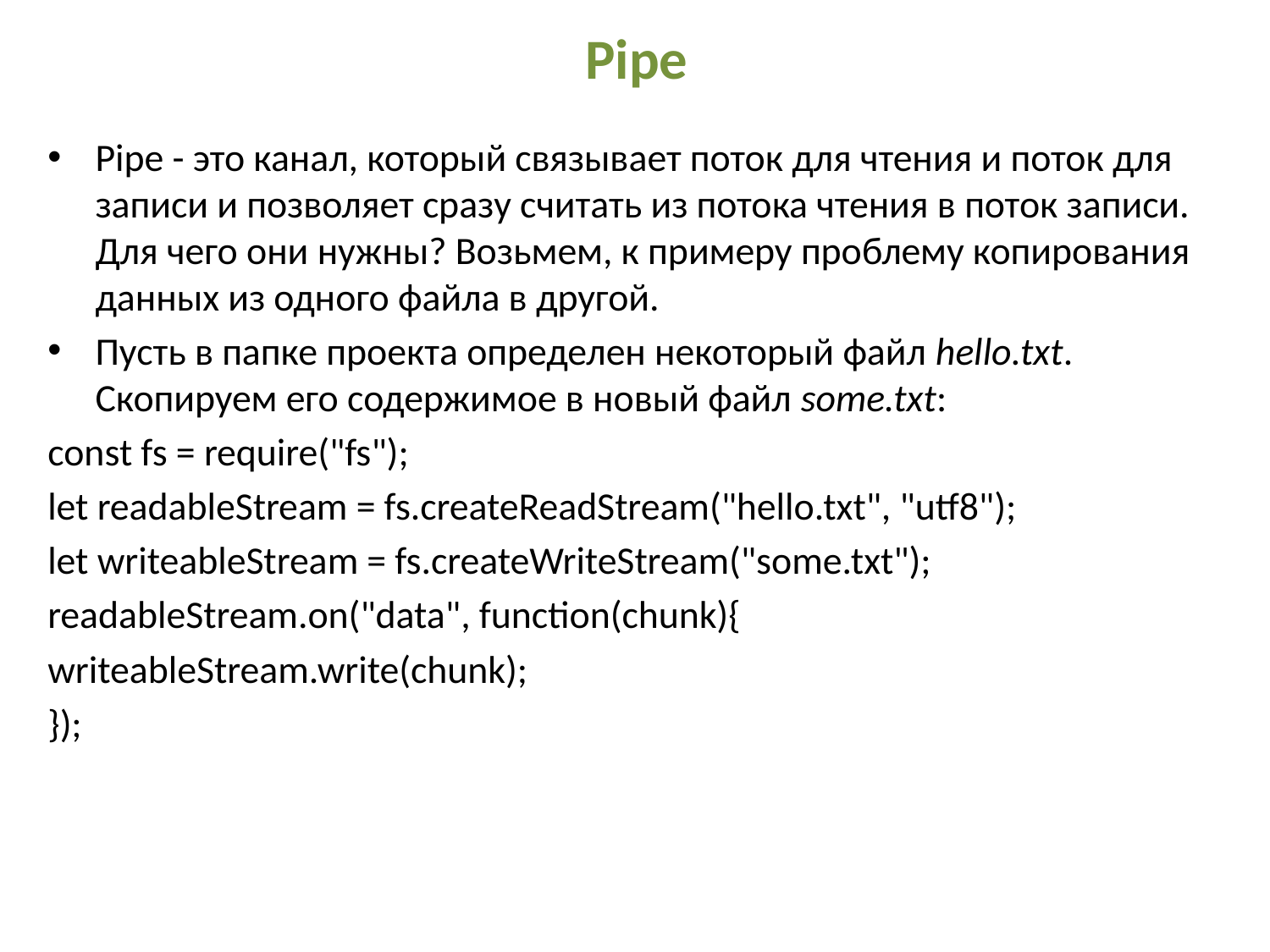

# Pipe
Pipe - это канал, который связывает поток для чтения и поток для записи и позволяет сразу считать из потока чтения в поток записи. Для чего они нужны? Возьмем, к примеру проблему копирования данных из одного файла в другой.
Пусть в папке проекта определен некоторый файл hello.txt. Скопируем его содержимое в новый файл some.txt:
const fs = require("fs");
let readableStream = fs.createReadStream("hello.txt", "utf8");
let writeableStream = fs.createWriteStream("some.txt");
readableStream.on("data", function(chunk){
writeableStream.write(chunk);
});